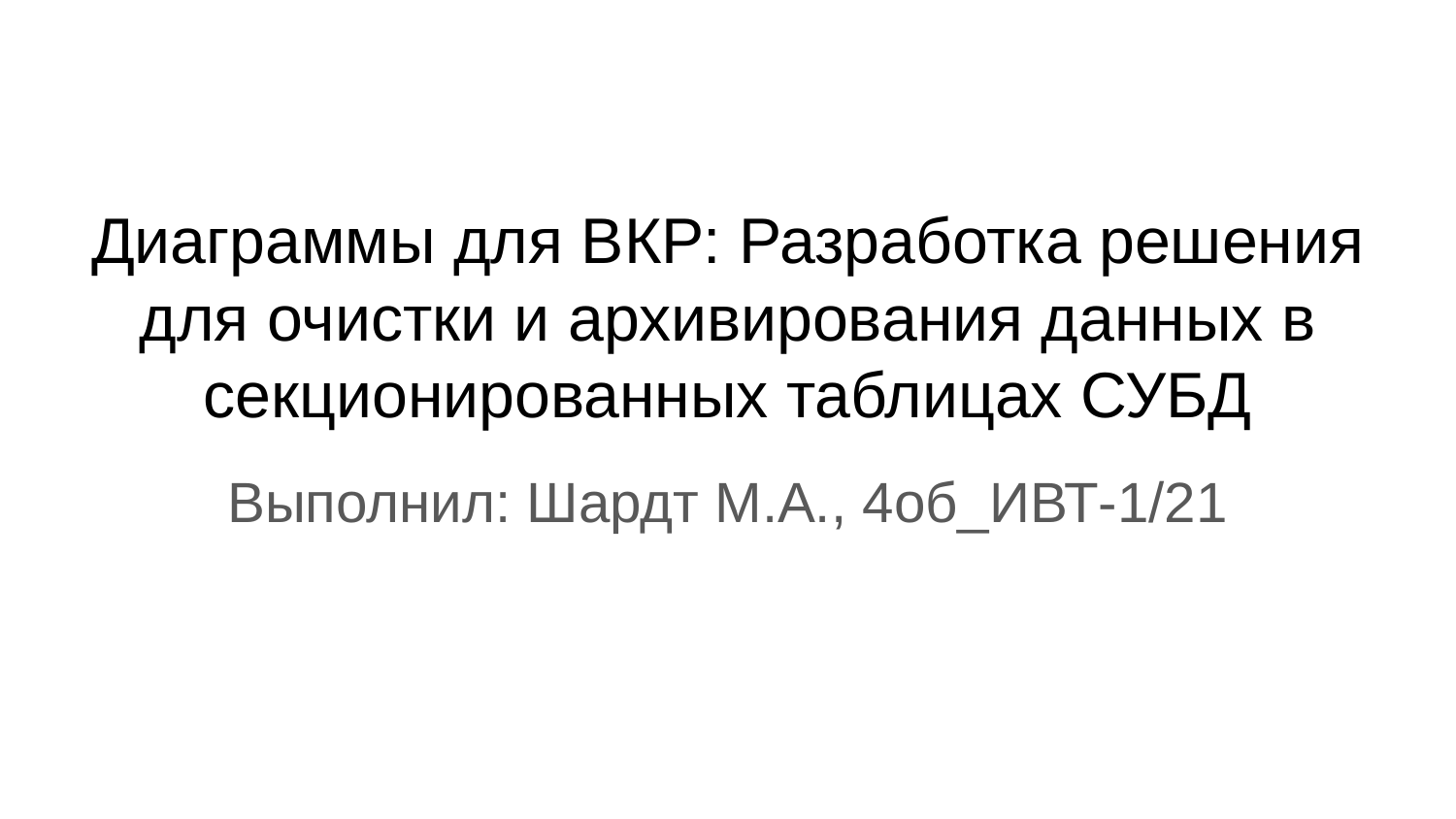

# Диаграммы для ВКР: Разработка решения для очистки и архивирования данных в секционированных таблицах СУБД
Выполнил: Шардт М.А., 4об_ИВТ-1/21